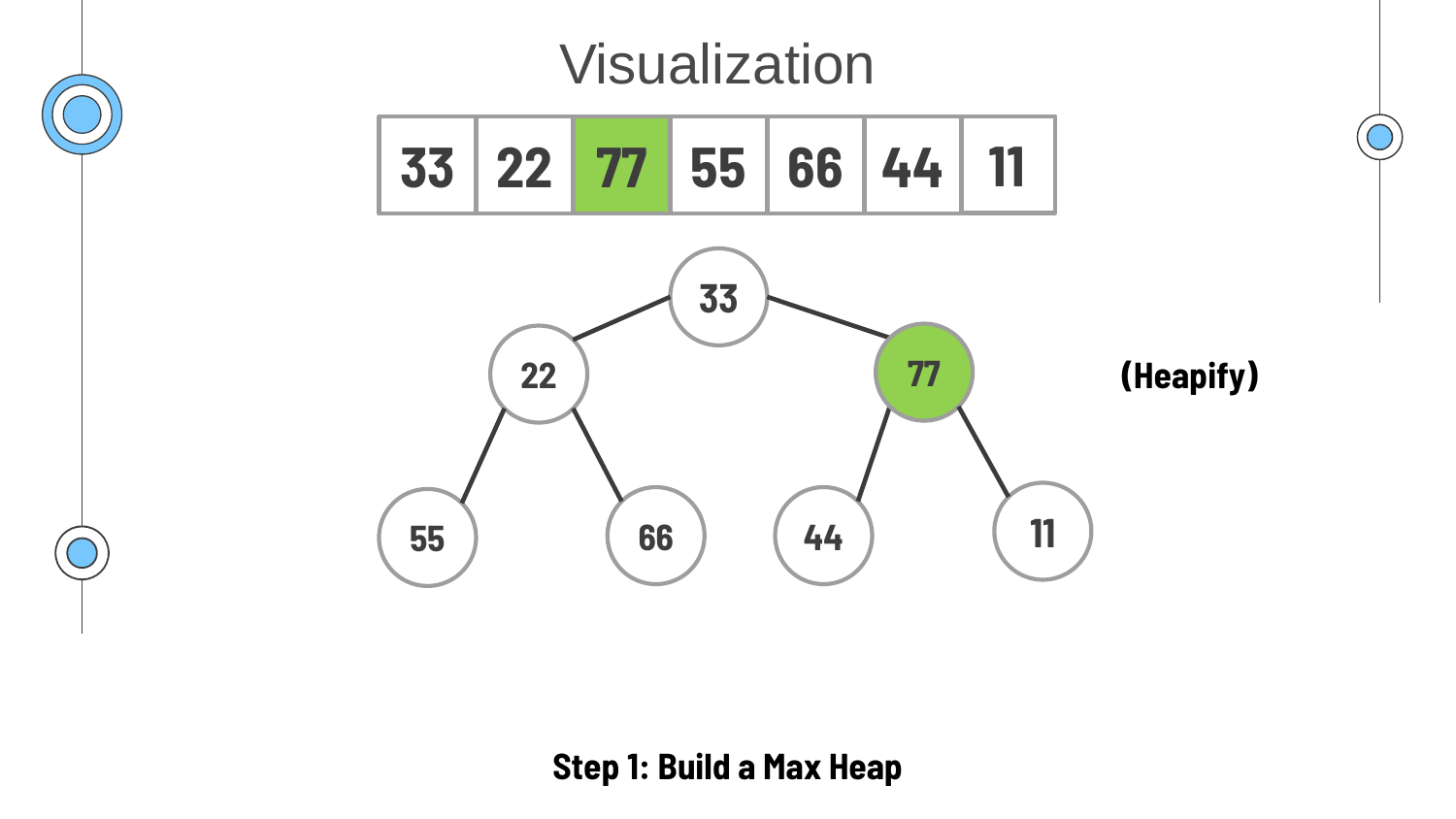

# Visualization
11
44
33
22
77
55
66
33
77
22
(Heapify)
11
66
44
55
Step 1: Build a Max Heap